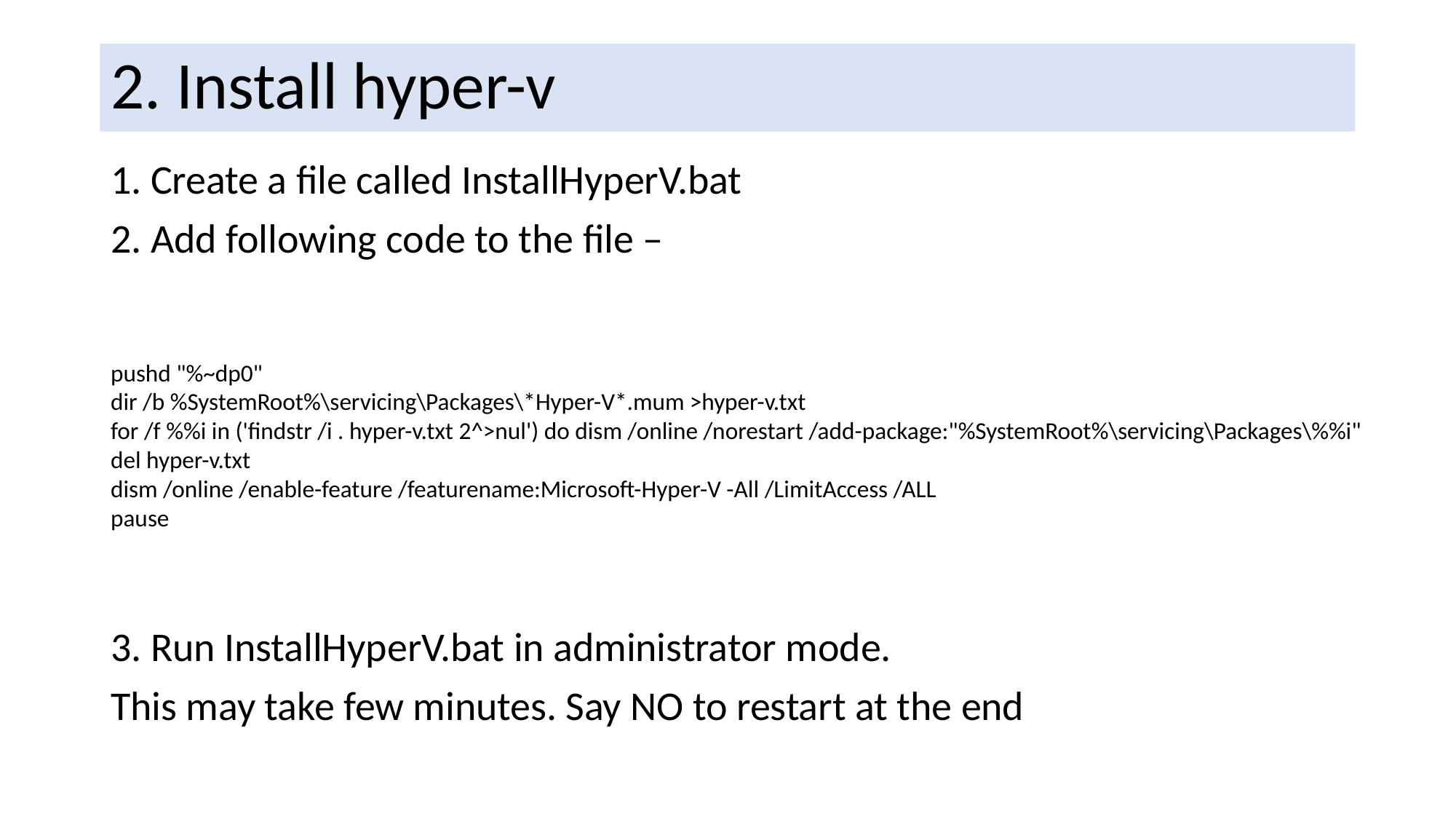

# 2. Install hyper-v
1. Create a file called InstallHyperV.bat
2. Add following code to the file –

3. Run InstallHyperV.bat in administrator mode.
This may take few minutes. Say NO to restart at the end
pushd "%~dp0"
dir /b %SystemRoot%\servicing\Packages\*Hyper-V*.mum >hyper-v.txt
for /f %%i in ('findstr /i . hyper-v.txt 2^>nul') do dism /online /norestart /add-package:"%SystemRoot%\servicing\Packages\%%i"
del hyper-v.txt
dism /online /enable-feature /featurename:Microsoft-Hyper-V -All /LimitAccess /ALL
pause